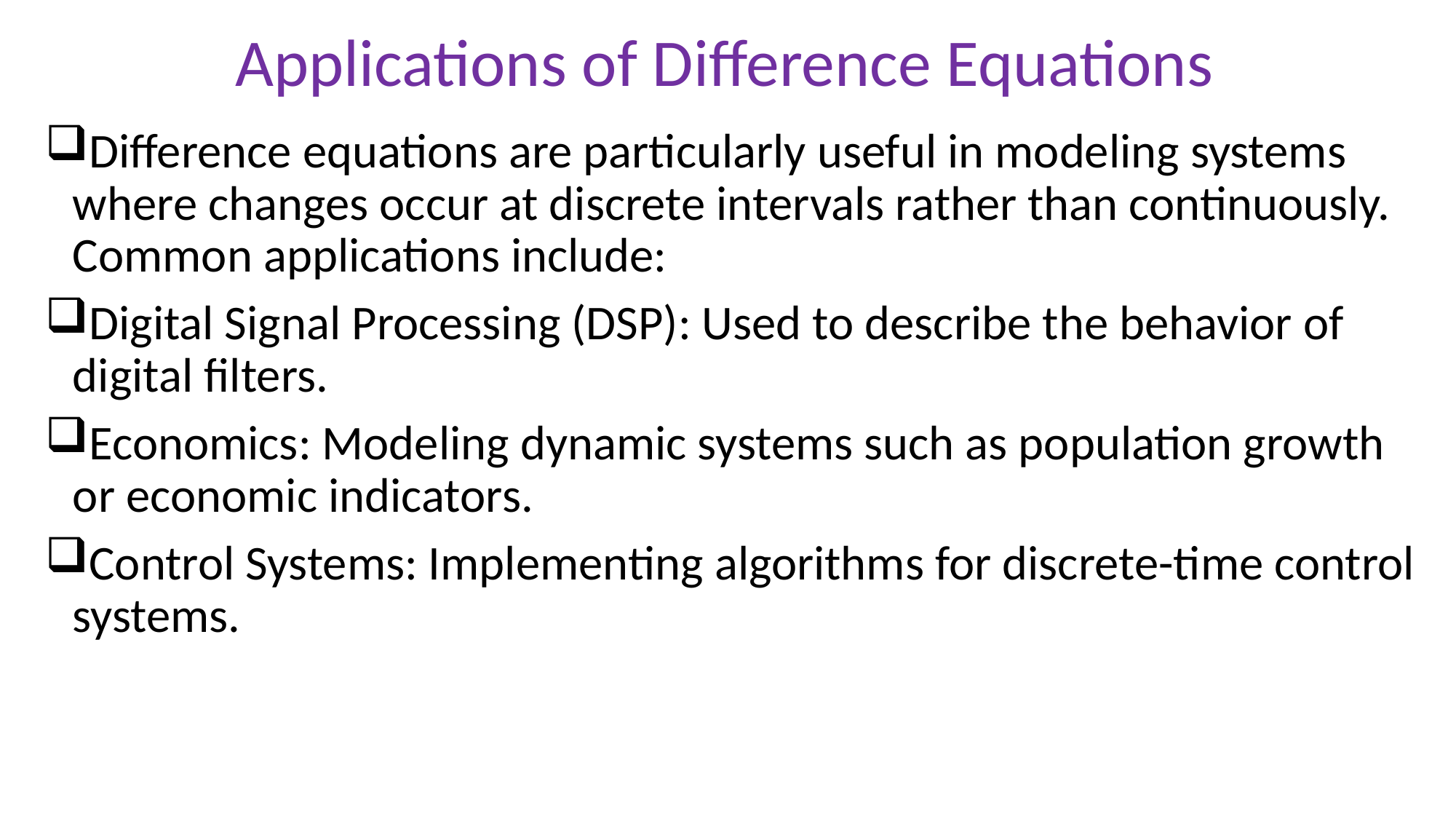

# Applications of Difference Equations
Difference equations are particularly useful in modeling systems where changes occur at discrete intervals rather than continuously. Common applications include:
Digital Signal Processing (DSP): Used to describe the behavior of digital filters.
Economics: Modeling dynamic systems such as population growth or economic indicators.
Control Systems: Implementing algorithms for discrete-time control systems.